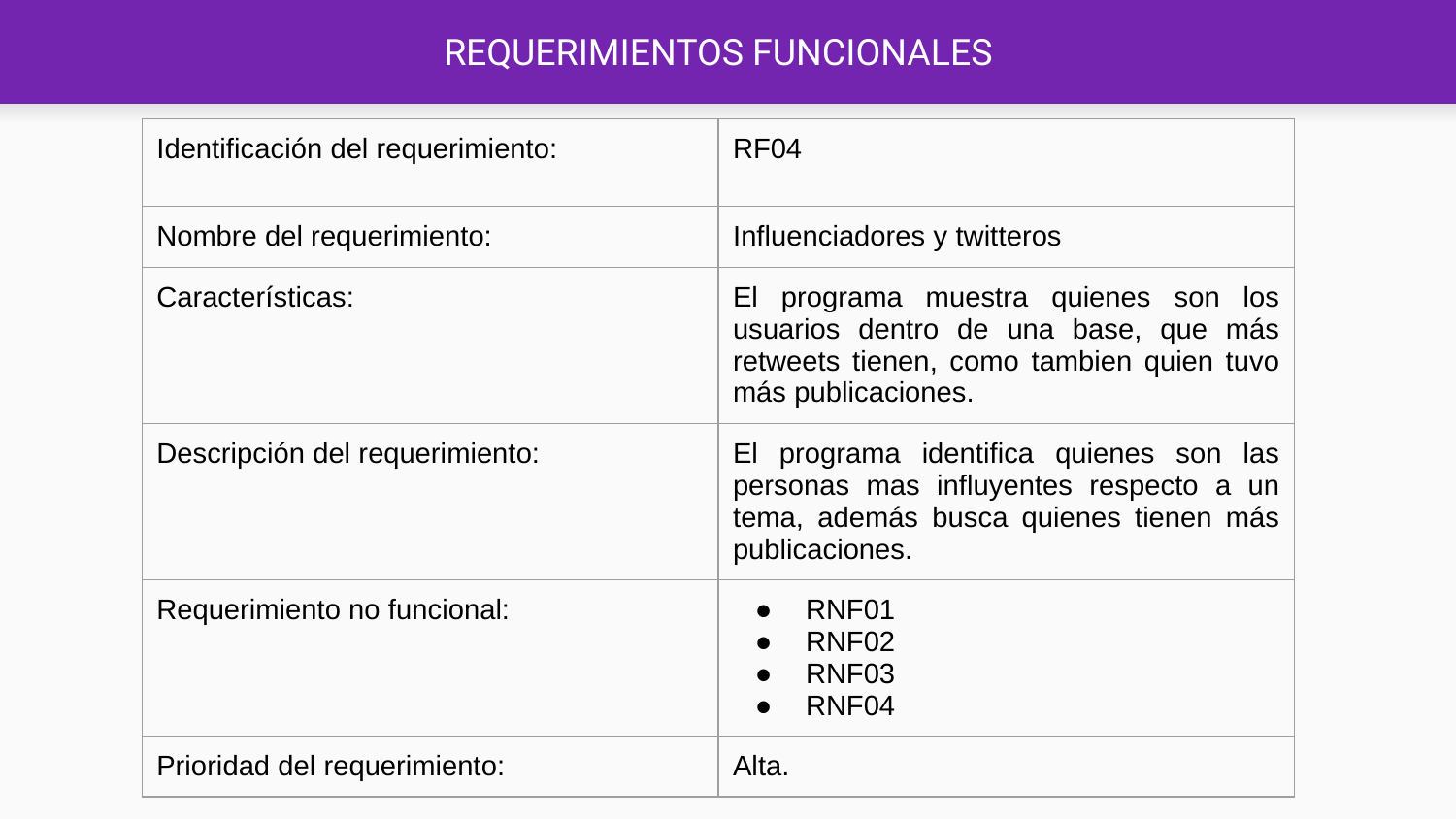

# REQUERIMIENTOS FUNCIONALES
| Identificación del requerimiento: | RF04 |
| --- | --- |
| Nombre del requerimiento: | Influenciadores y twitteros |
| Características: | El programa muestra quienes son los usuarios dentro de una base, que más retweets tienen, como tambien quien tuvo más publicaciones. |
| Descripción del requerimiento: | El programa identifica quienes son las personas mas influyentes respecto a un tema, además busca quienes tienen más publicaciones. |
| Requerimiento no funcional: | RNF01 RNF02 RNF03 RNF04 |
| Prioridad del requerimiento: | Alta. |